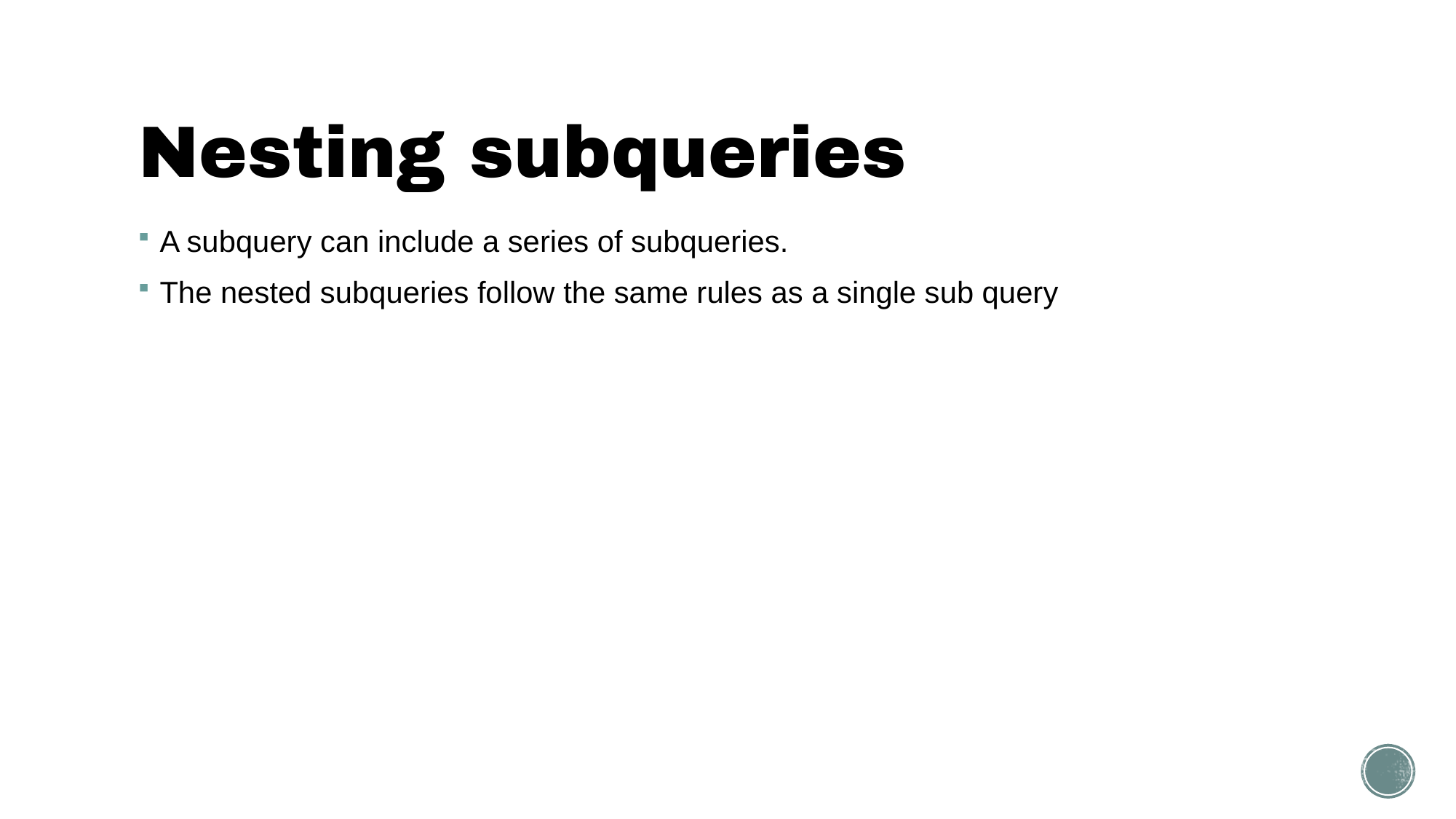

# Nesting subqueries
A subquery can include a series of subqueries.
The nested subqueries follow the same rules as a single sub query